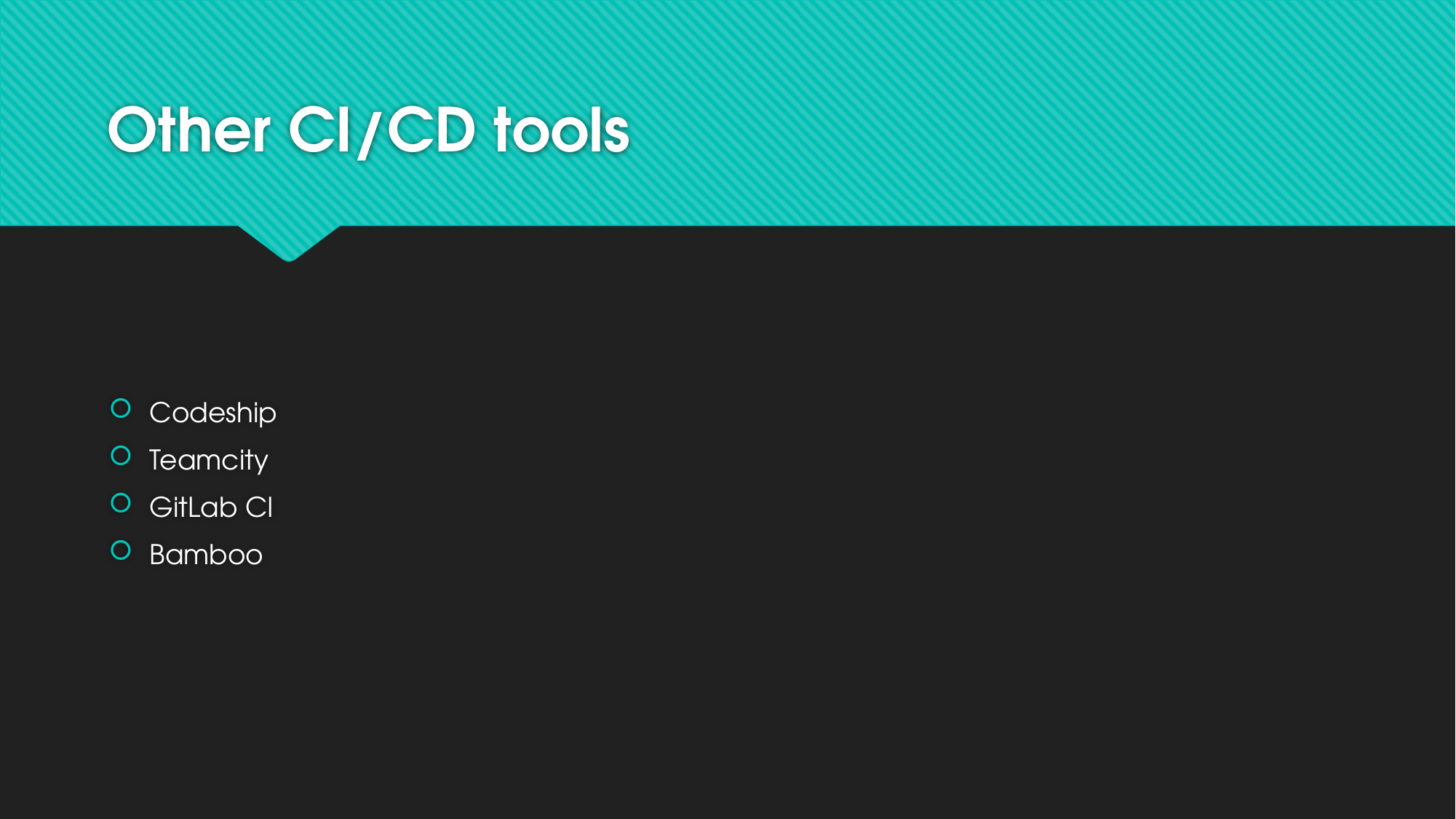

# Other CI/CD tools
Codeship
Teamcity
GitLab CI
Bamboo